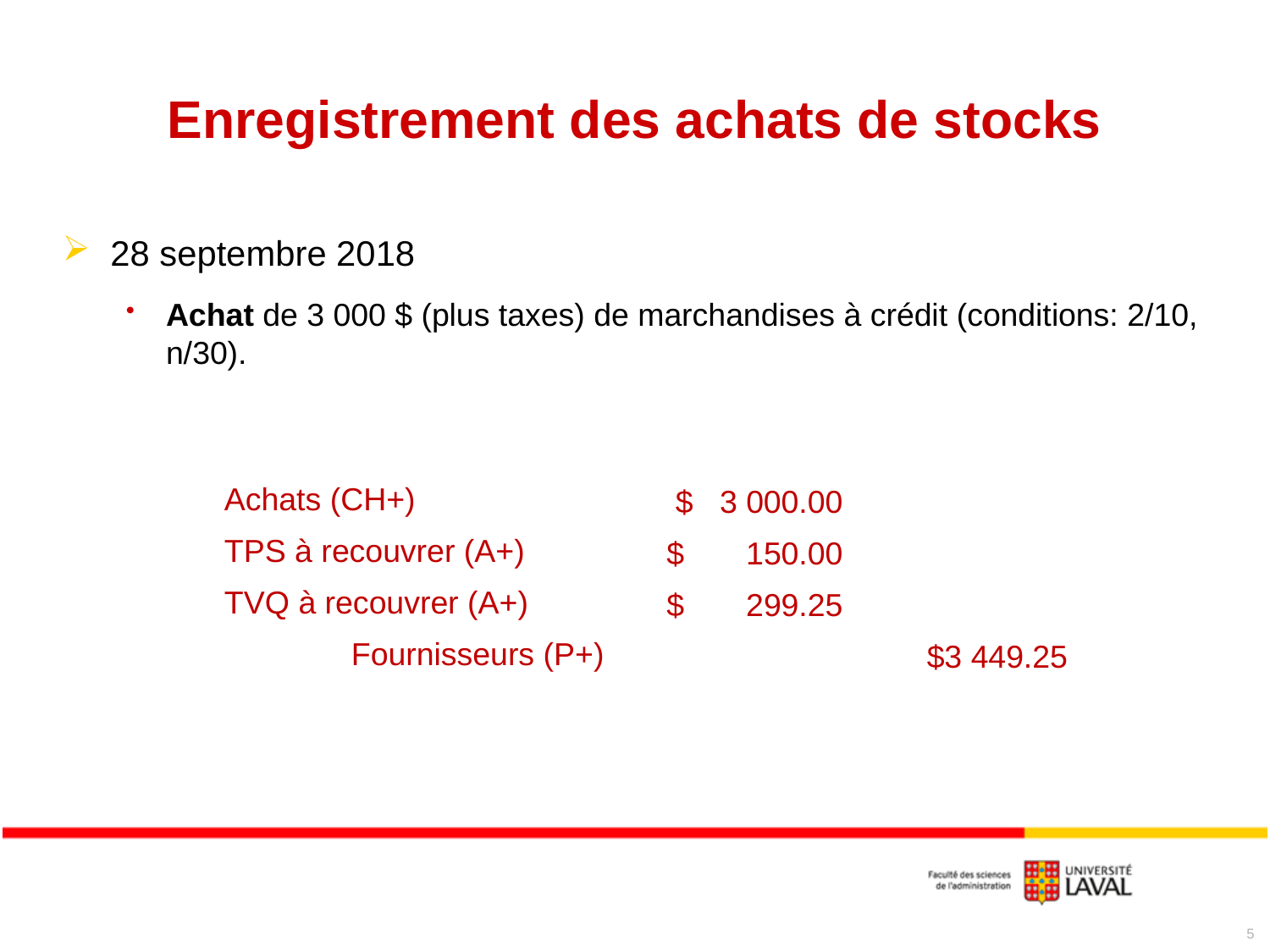

# Enregistrement des achats de stocks
28 septembre 2018
Achat de 3 000 $ (plus taxes) de marchandises à crédit (conditions: 2/10, n/30).

| Achats (CH+) | $ 3 000.00 |  |
| --- | --- | --- |
| TPS à recouvrer (A+) | $ 150.00 |  |
| TVQ à recouvrer (A+) | $ 299.25 |  |
| Fournisseurs (P+) |  | $3 449.25 |
5